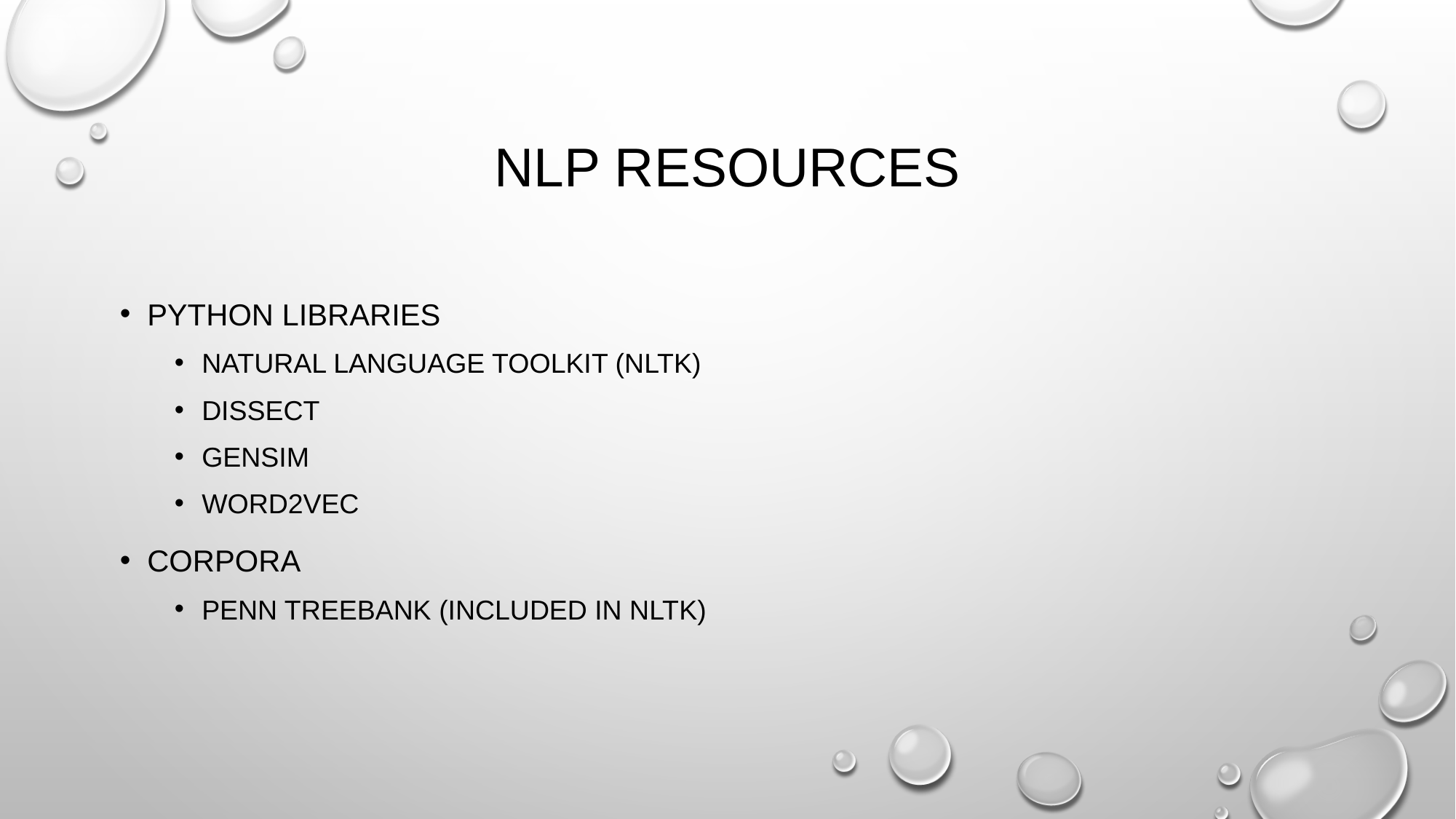

# NLP resources
Python libraries
Natural Language Toolkit (NLTK)
DISSECT
Gensim
Word2vec
Corpora
Penn treebank (included in NLTK)